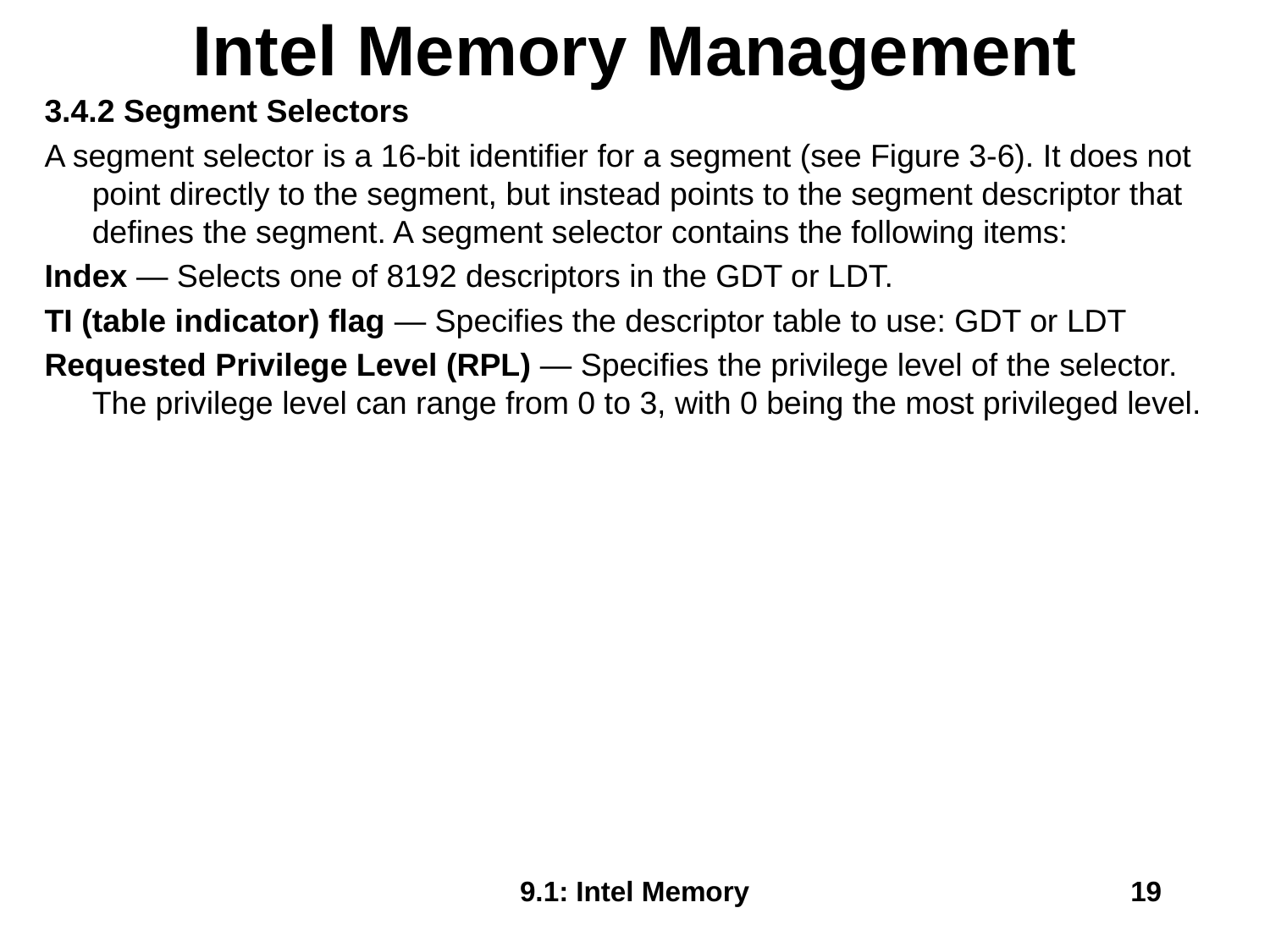

# Intel Memory Management
3.4.2 Segment Selectors
A segment selector is a 16-bit identifier for a segment (see Figure 3-6). It does not point directly to the segment, but instead points to the segment descriptor that defines the segment. A segment selector contains the following items:
Index — Selects one of 8192 descriptors in the GDT or LDT.
TI (table indicator) flag — Specifies the descriptor table to use: GDT or LDT
Requested Privilege Level (RPL) — Specifies the privilege level of the selector. The privilege level can range from 0 to 3, with 0 being the most privileged level.
9.1: Intel Memory
19